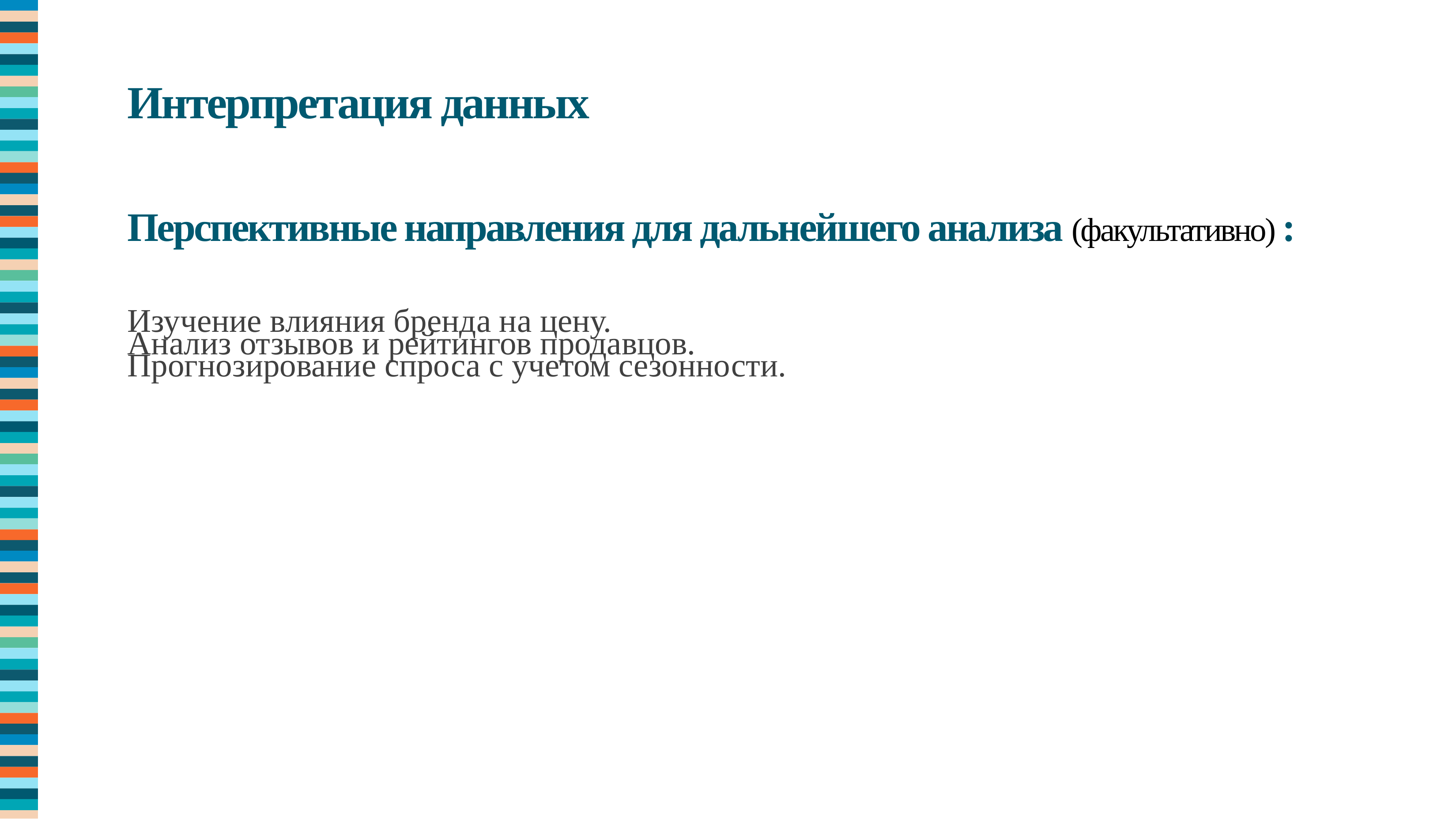

Интерпретация данных
Перспективные направления для дальнейшего анализа (факультативно) :

Изучение влияния бренда на цену.
Анализ отзывов и рейтингов продавцов.
Прогнозирование спроса с учетом сезонности.